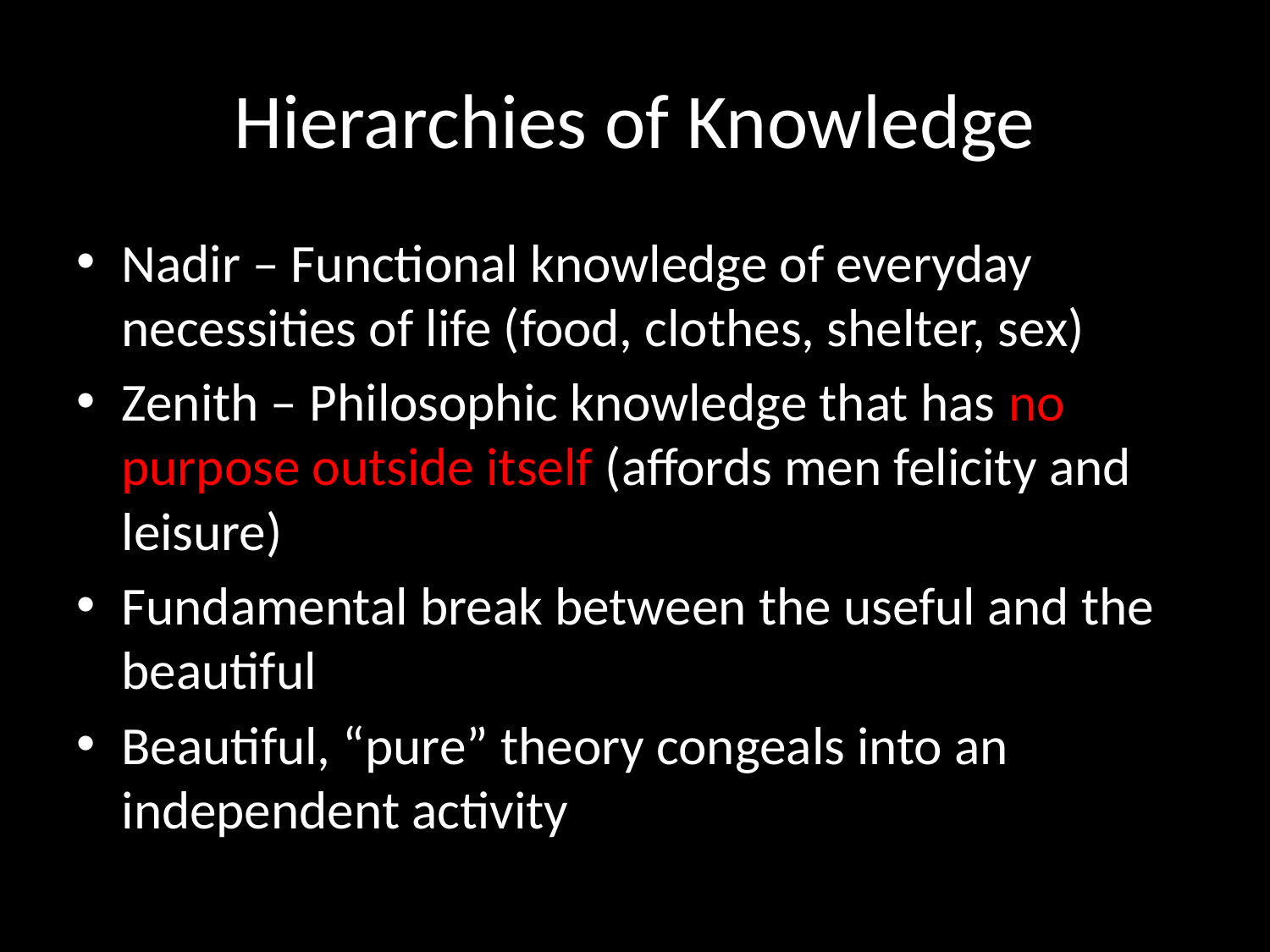

# Hierarchies of Knowledge
Nadir – Functional knowledge of everyday necessities of life (food, clothes, shelter, sex)
Zenith – Philosophic knowledge that has no purpose outside itself (affords men felicity and leisure)
Fundamental break between the useful and the beautiful
Beautiful, “pure” theory congeals into an independent activity